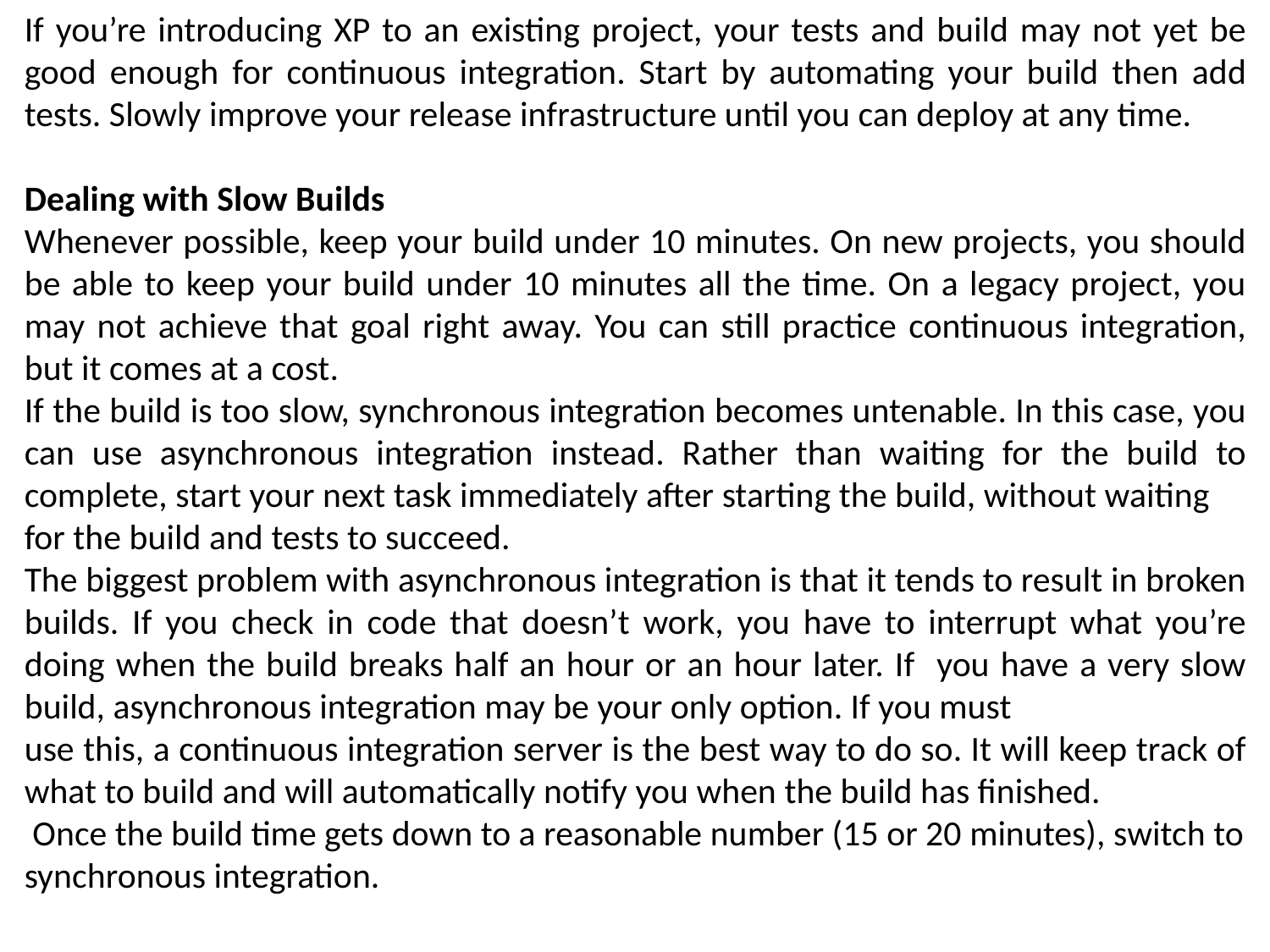

If you’re introducing XP to an existing project, your tests and build may not yet be good enough for continuous integration. Start by automating your build then add tests. Slowly improve your release infrastructure until you can deploy at any time.

Dealing with Slow Builds
Whenever possible, keep your build under 10 minutes. On new projects, you should be able to keep your build under 10 minutes all the time. On a legacy project, you may not achieve that goal right away. You can still practice continuous integration, but it comes at a cost.
If the build is too slow, synchronous integration becomes untenable. In this case, you can use asynchronous integration instead. Rather than waiting for the build to complete, start your next task immediately after starting the build, without waiting
for the build and tests to succeed.
The biggest problem with asynchronous integration is that it tends to result in broken builds. If you check in code that doesn’t work, you have to interrupt what you’re doing when the build breaks half an hour or an hour later. If  you have a very slow build, asynchronous integration may be your only option. If you must
use this, a continuous integration server is the best way to do so. It will keep track of what to build and will automatically notify you when the build has finished.
 Once the build time gets down to a reasonable number (15 or 20 minutes), switch to
synchronous integration.